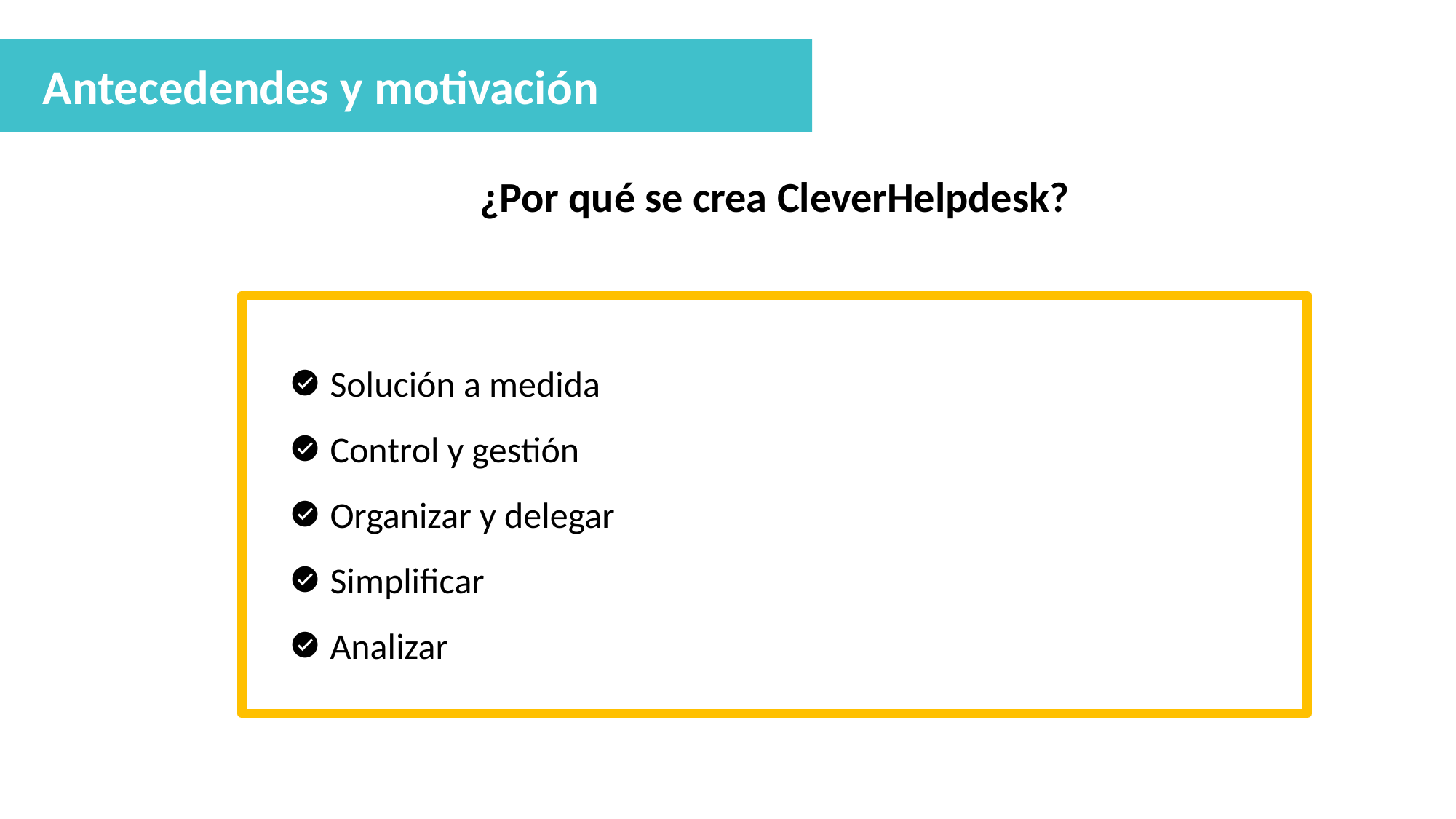

Antecedendes y motivación
¿Por qué se crea CleverHelpdesk?
Solución a medida
Control y gestión
Organizar y delegar
Simplificar
Analizar